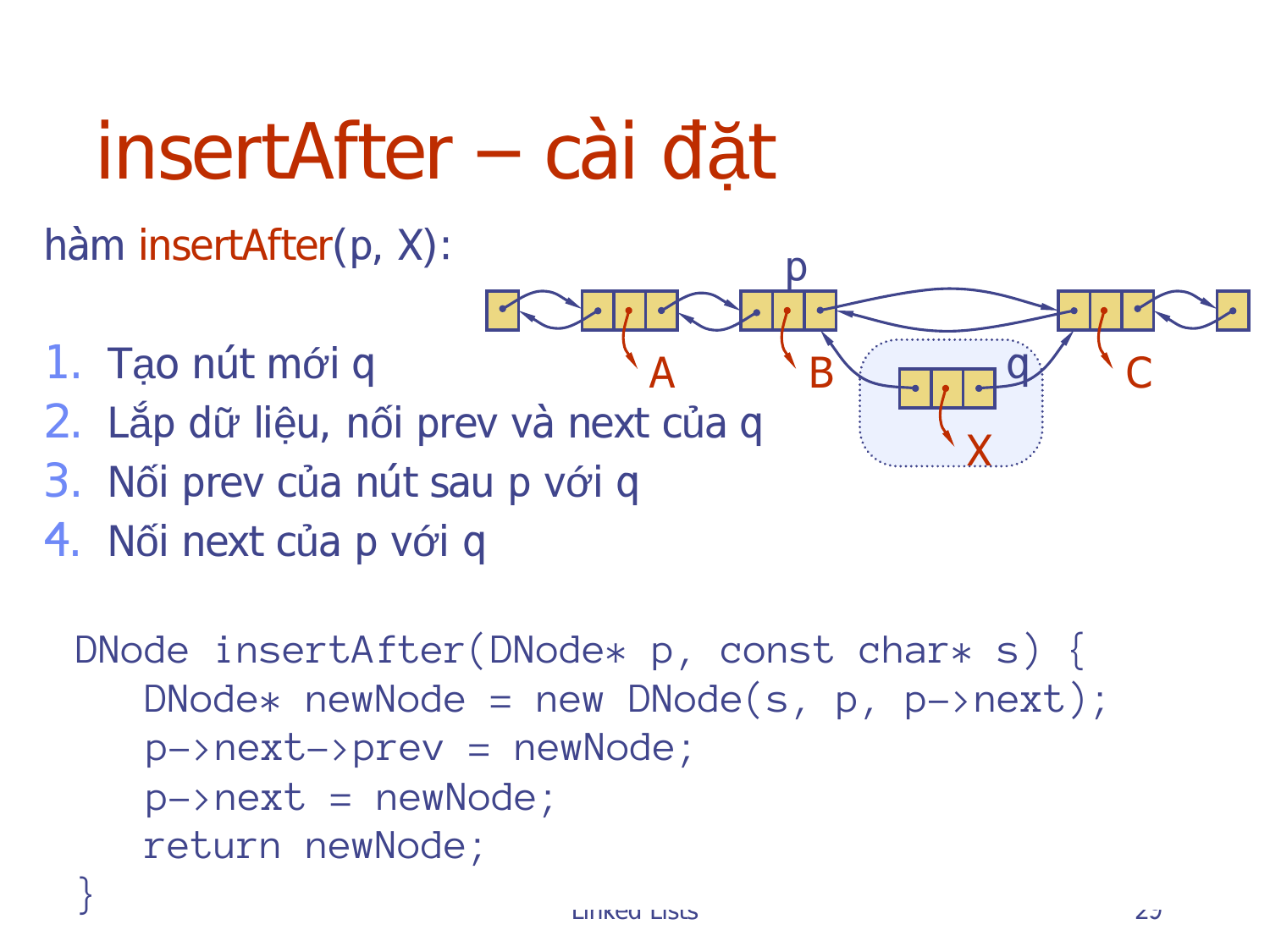

# insertAfter – cài đặt
hàm insertAfter(p, X):

Tạo nút mới q
Lắp dữ liệu, nối prev và next của q
Nối prev của nút sau p với q
Nối next của p với q
p

q
A
B

C

X
DNode insertAfter(DNode* p, const char* s) {
   DNode* newNode = new DNode(s, p, p->next);
	 p->next->prev = newNode;
	 p->next = newNode;
   return newNode;
}
Linked Lists
29